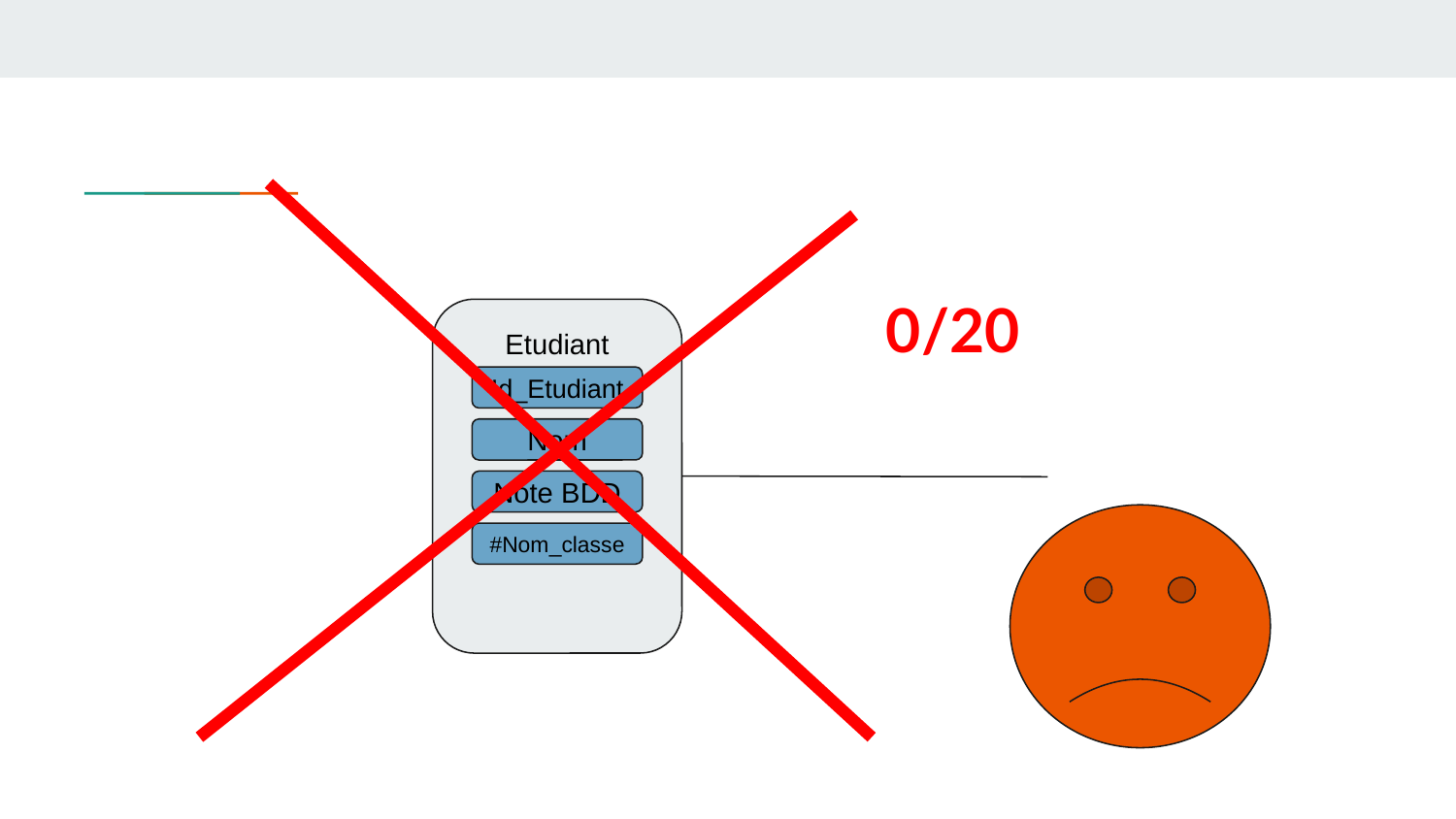

0/20
Etudiant
Id_Etudiant
Nom
Note BDD

#Nom_classe